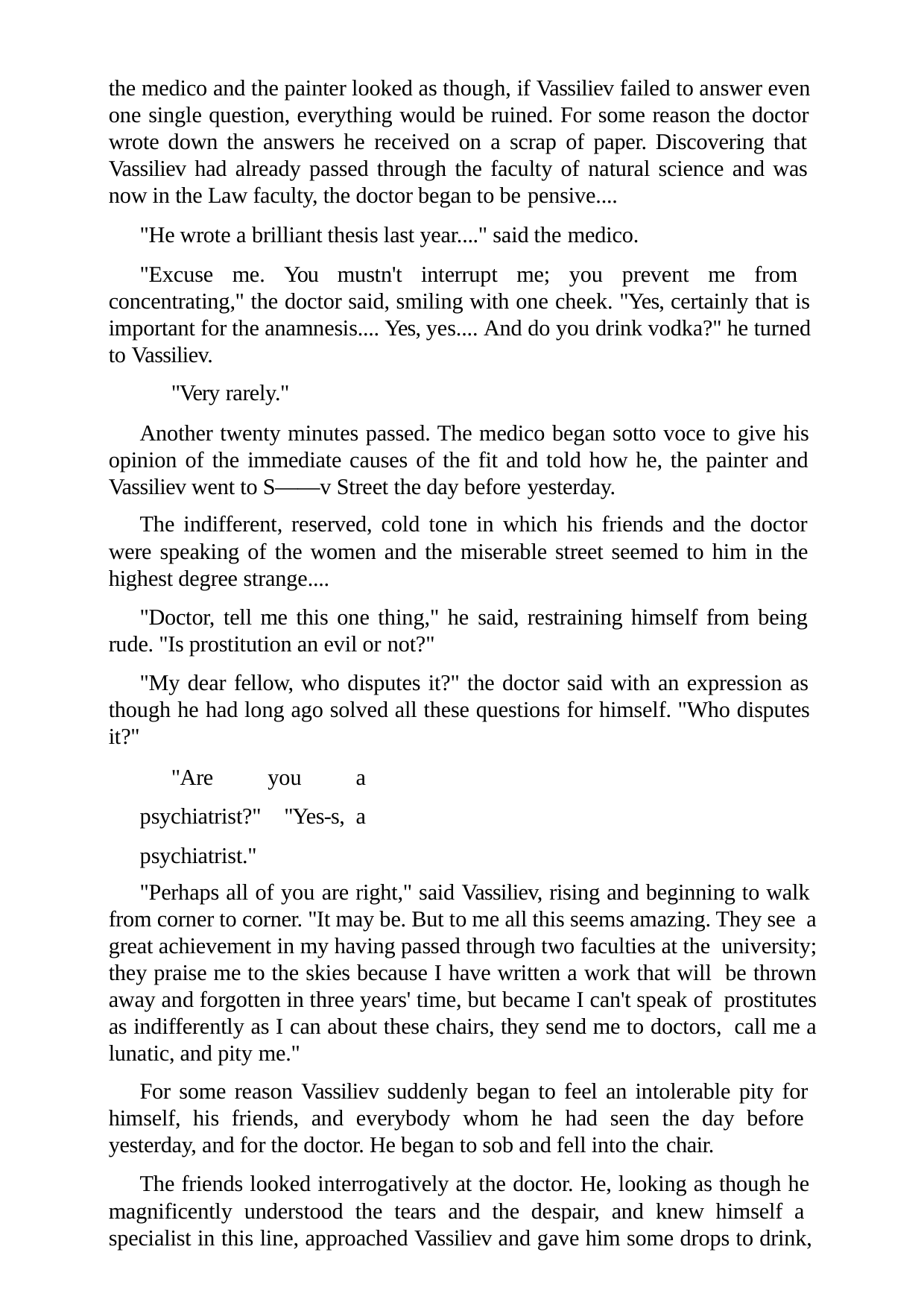

the medico and the painter looked as though, if Vassiliev failed to answer even  one single question, everything would be ruined. For some reason the doctor  wrote down the answers he received on a scrap of paper. Discovering that  Vassiliev had already passed through the faculty of natural science and was  now in the Law faculty, the doctor began to be pensive....
"He wrote a brilliant thesis last year...." said the medico.
"Excuse me. You mustn't interrupt me; you prevent me from  concentrating," the doctor said, smiling with one cheek. "Yes, certainly that is  important for the anamnesis.... Yes, yes.... And do you drink vodka?" he turned  to Vassiliev.
"Very rarely."
Another twenty minutes passed. The medico began sotto voce to give his  opinion of the immediate causes of the fit and told how he, the painter and  Vassiliev went to S——v Street the day before yesterday.
The indifferent, reserved, cold tone in which his friends and the doctor  were speaking of the women and the miserable street seemed to him in the  highest degree strange....
"Doctor, tell me this one thing," he said, restraining himself from being  rude. "Is prostitution an evil or not?"
"My dear fellow, who disputes it?" the doctor said with an expression as  though he had long ago solved all these questions for himself. "Who disputes  it?"
"Are you a psychiatrist?"  "Yes-s, a psychiatrist."
"Perhaps all of you are right," said Vassiliev, rising and beginning to walk  from corner to corner. "It may be. But to me all this seems amazing. They see  a great achievement in my having passed through two faculties at the  university; they praise me to the skies because I have written a work that will  be thrown away and forgotten in three years' time, but became I can't speak of  prostitutes as indifferently as I can about these chairs, they send me to doctors,  call me a lunatic, and pity me."
For some reason Vassiliev suddenly began to feel an intolerable pity for  himself, his friends, and everybody whom he had seen the day before  yesterday, and for the doctor. He began to sob and fell into the chair.
The friends looked interrogatively at the doctor. He, looking as though he  magnificently understood the tears and the despair, and knew himself a  specialist in this line, approached Vassiliev and gave him some drops to drink,